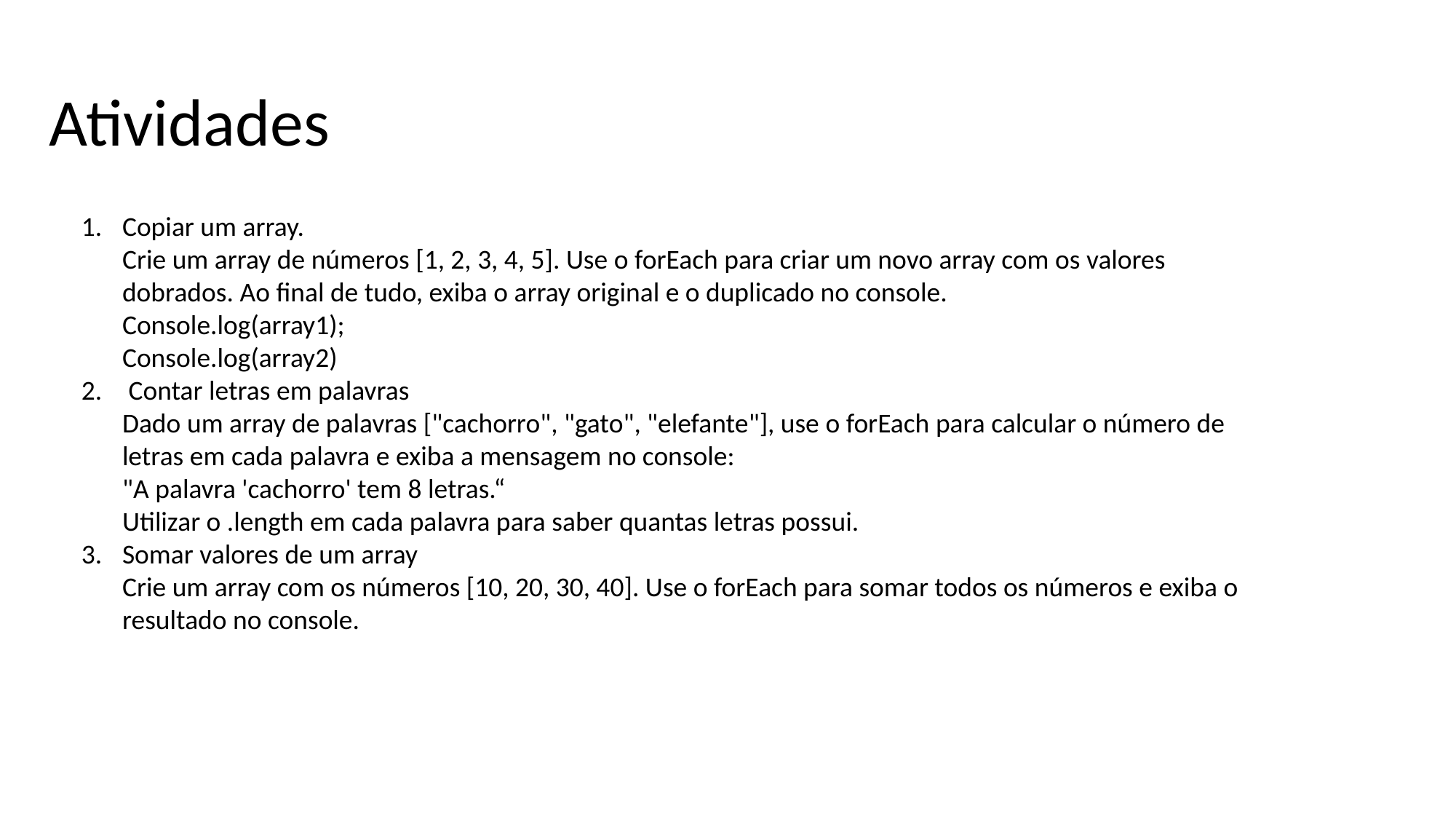

Atividades

Copiar um array.
Crie um array de números [1, 2, 3, 4, 5]. Use o forEach para criar um novo array com os valores dobrados. Ao final de tudo, exiba o array original e o duplicado no console.
Console.log(array1);
Console.log(array2)
 Contar letras em palavras
Dado um array de palavras ["cachorro", "gato", "elefante"], use o forEach para calcular o número de letras em cada palavra e exiba a mensagem no console:
"A palavra 'cachorro' tem 8 letras.“
Utilizar o .length em cada palavra para saber quantas letras possui.
Somar valores de um array
Crie um array com os números [10, 20, 30, 40]. Use o forEach para somar todos os números e exiba o resultado no console.